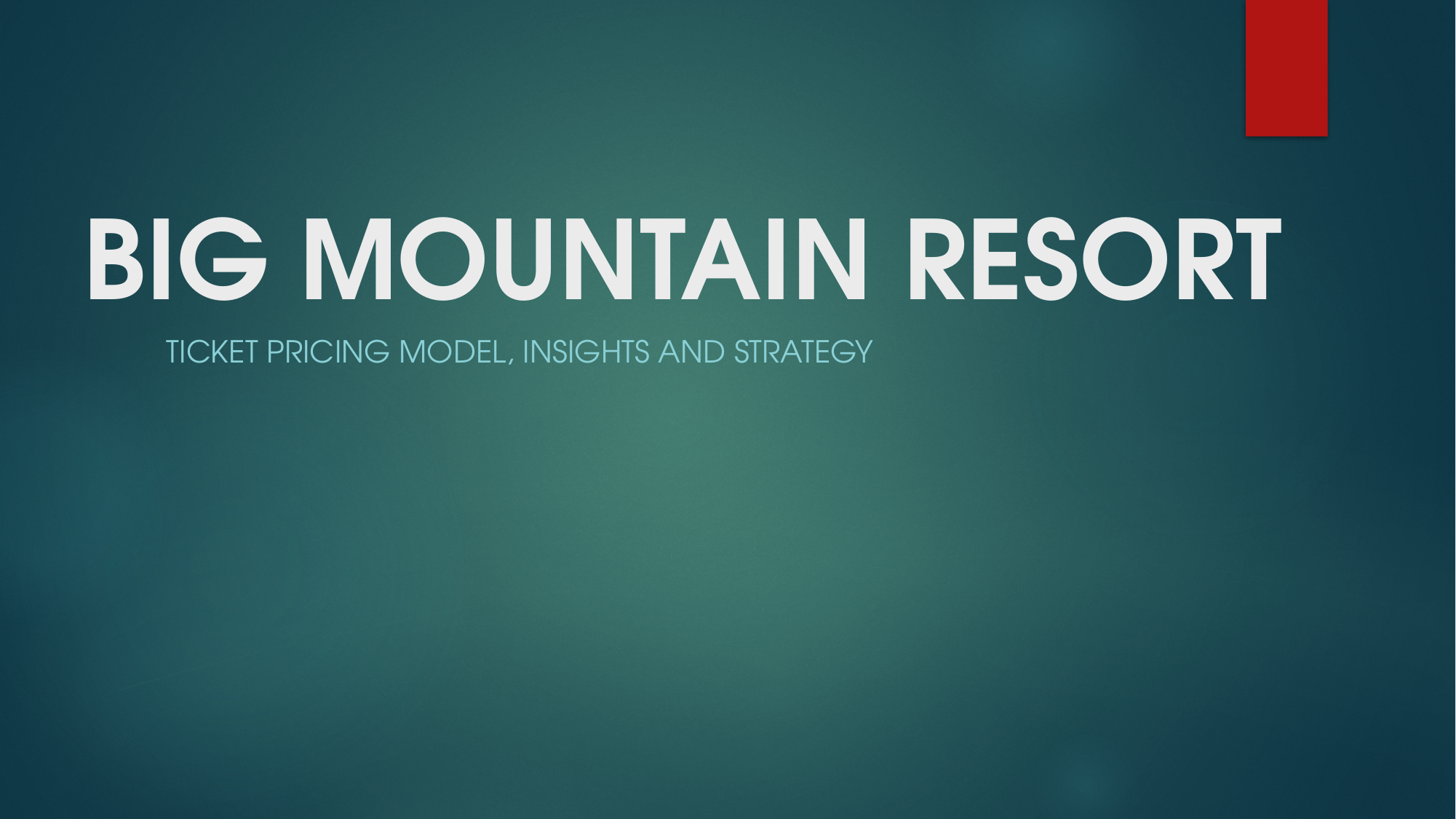

# BIG MOUNTAIN RESORT
TICKET PRICING MODEL, INSIGHTS AND STRATEGY